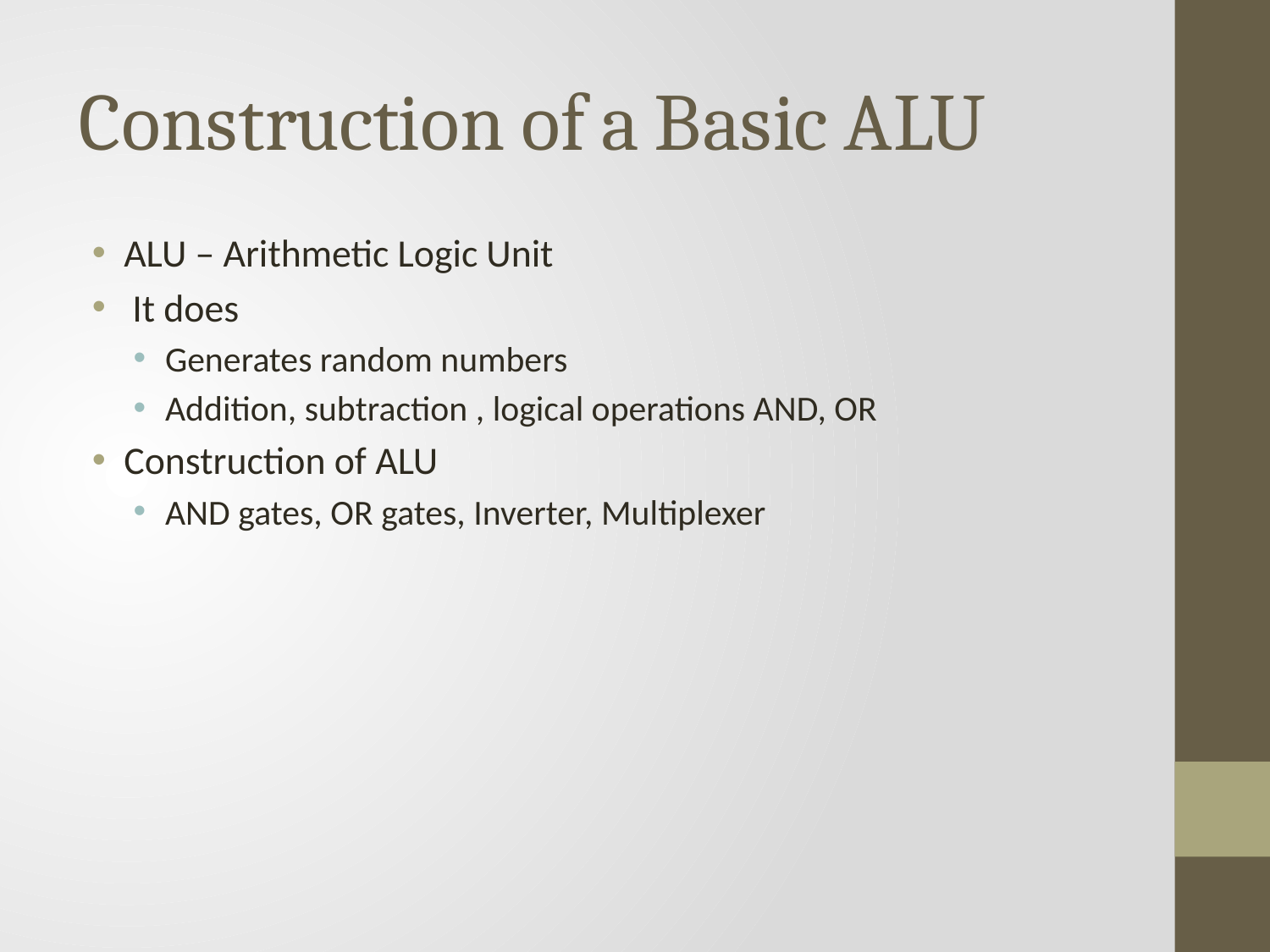

# Construction of a Basic ALU
ALU – Arithmetic Logic Unit
 It does
Generates random numbers
Addition, subtraction , logical operations AND, OR
Construction of ALU
AND gates, OR gates, Inverter, Multiplexer